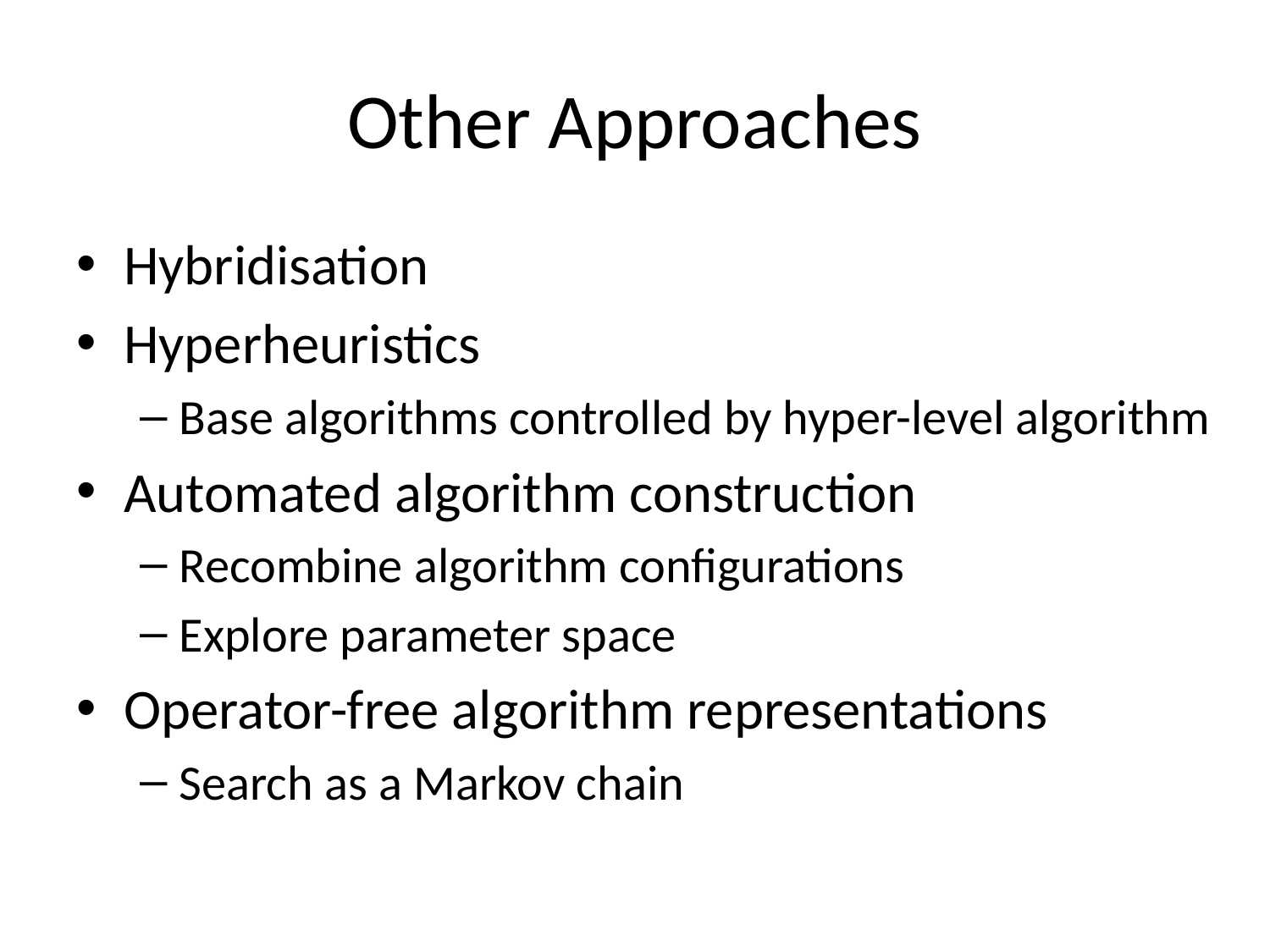

# Other Approaches
Hybridisation
Hyperheuristics
Base algorithms controlled by hyper-level algorithm
Automated algorithm construction
Recombine algorithm configurations
Explore parameter space
Operator-free algorithm representations
Search as a Markov chain